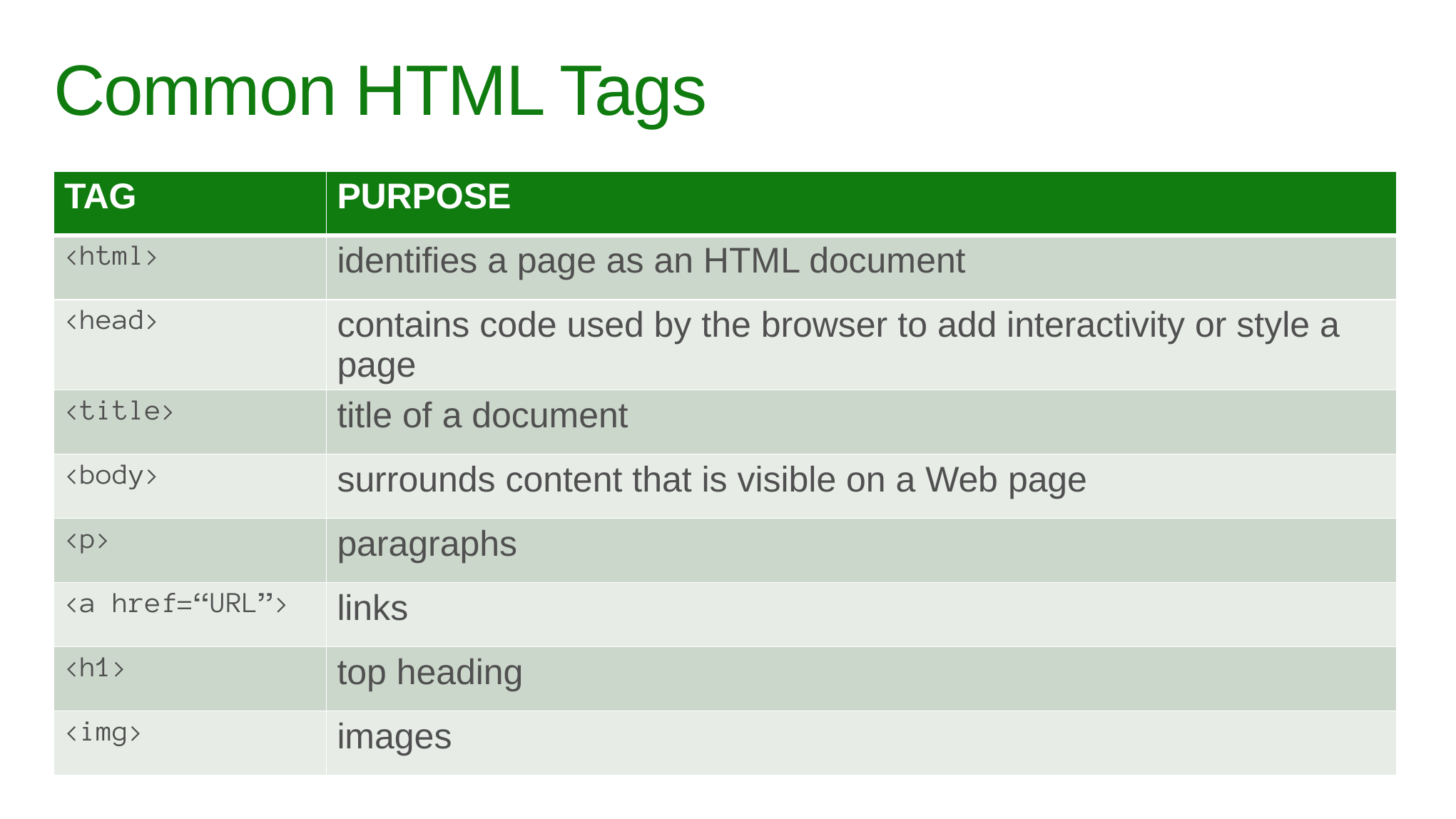

# Common HTML Tags
| TAG | PURPOSE |
| --- | --- |
| <html> | identifies a page as an HTML document |
| <head> | contains code used by the browser to add interactivity or style a page |
| <title> | title of a document |
| <body> | surrounds content that is visible on a Web page |
| <p> | paragraphs |
| <a href=“URL”> | links |
| <h1> | top heading |
| <img> | images |